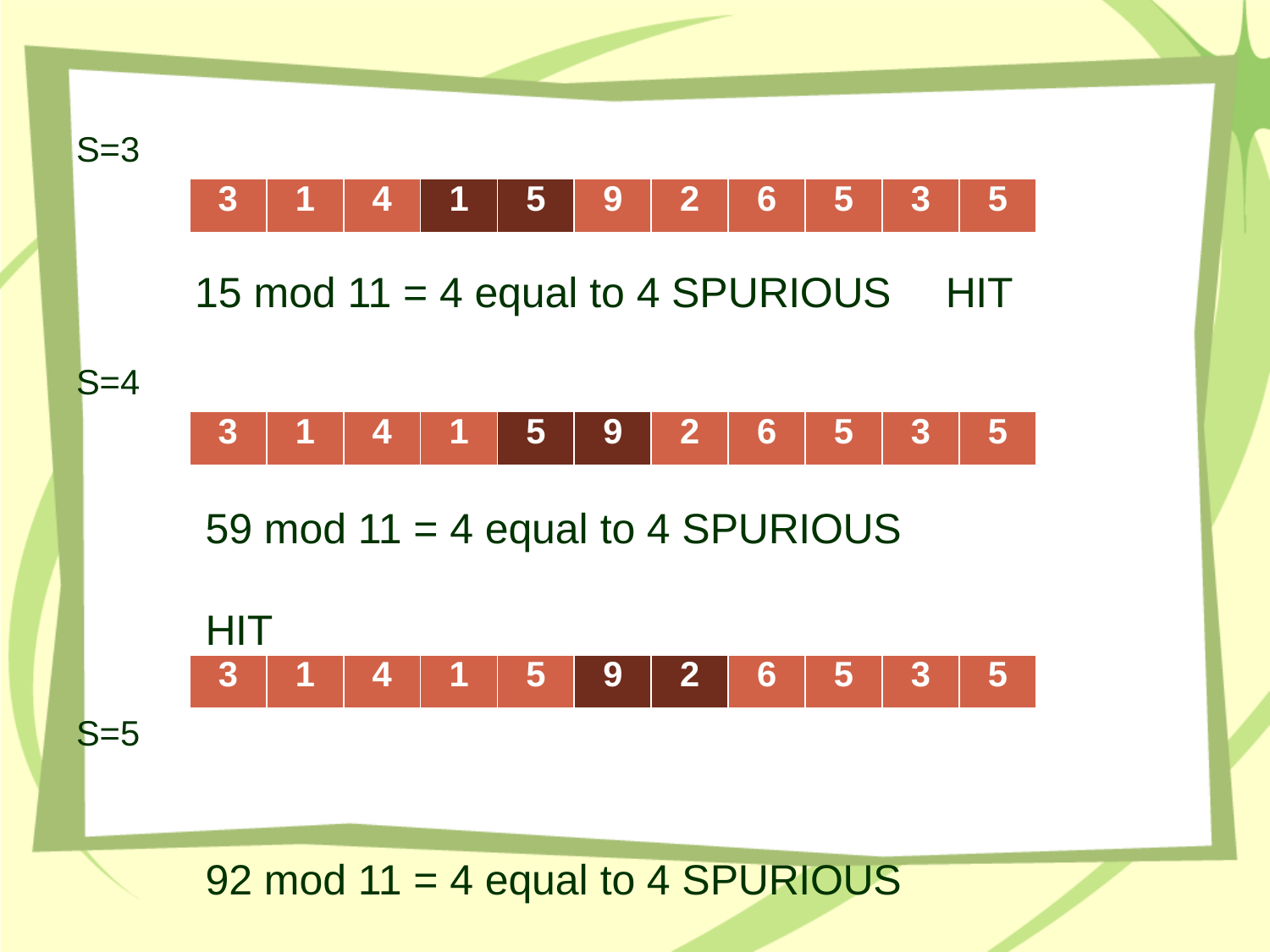

#
S=3

| 3 | 1 | 4 | 1 | 5 | 9 | 2 | 6 | 5 | 3 | 5 |
| --- | --- | --- | --- | --- | --- | --- | --- | --- | --- | --- |
15 mod 11 = 4 equal to 4 SPURIOUS	HIT
S=4

59 mod 11 = 4 equal to 4 SPURIOUS	HIT

S=5

92 mod 11 = 4 equal to 4 SPURIOUS	HIT
| 3 | 1 | 4 | 1 | 5 | 9 | 2 | 6 | 5 | 3 | 5 |
| --- | --- | --- | --- | --- | --- | --- | --- | --- | --- | --- |
| 3 | 1 | 4 | 1 | 5 | 9 | 2 | 6 | 5 | 3 | 5 |
| --- | --- | --- | --- | --- | --- | --- | --- | --- | --- | --- |